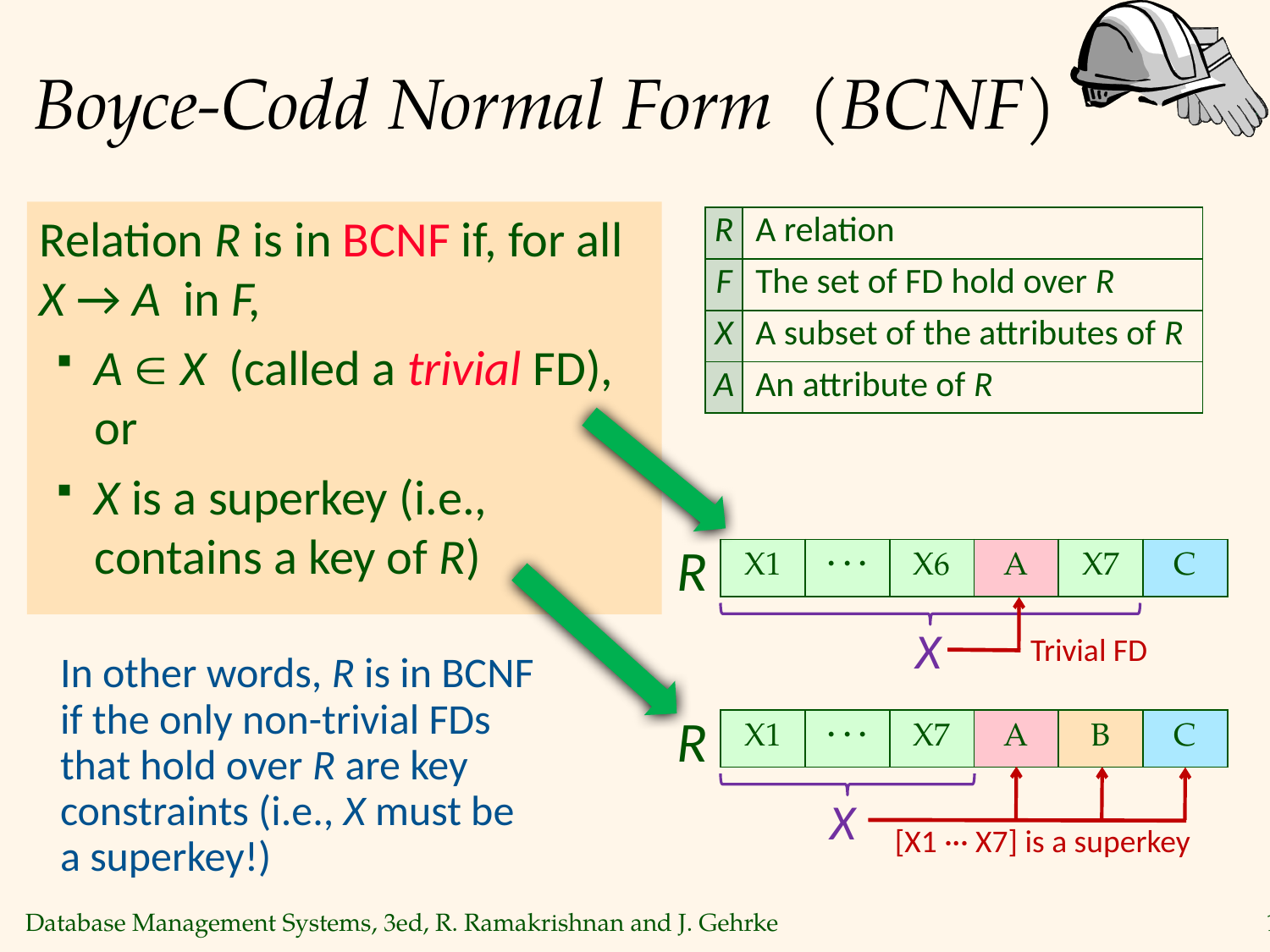

# Boyce-Codd Normal Form  (BCNF)
Relation R is in BCNF if, for all X → A  in F,
A ∈ X  (called a trivial FD), or
X is a superkey (i.e., contains a key of R)
| R | A relation |
| --- | --- |
| F | The set of FD hold over R |
| X | A subset of the attributes of R |
| A | An attribute of R |

R
X
Trivial FD
| X1 | . . . | X6 | A | X7 | C |
| --- | --- | --- | --- | --- | --- |

In other words, R is in BCNF if the only non-trivial FDs that hold over R are key constraints (i.e., X must be a superkey!)

R
X
[X1 ··· X7] is a superkey
| X1 | . . . | X7 | A | B | C |
| --- | --- | --- | --- | --- | --- |